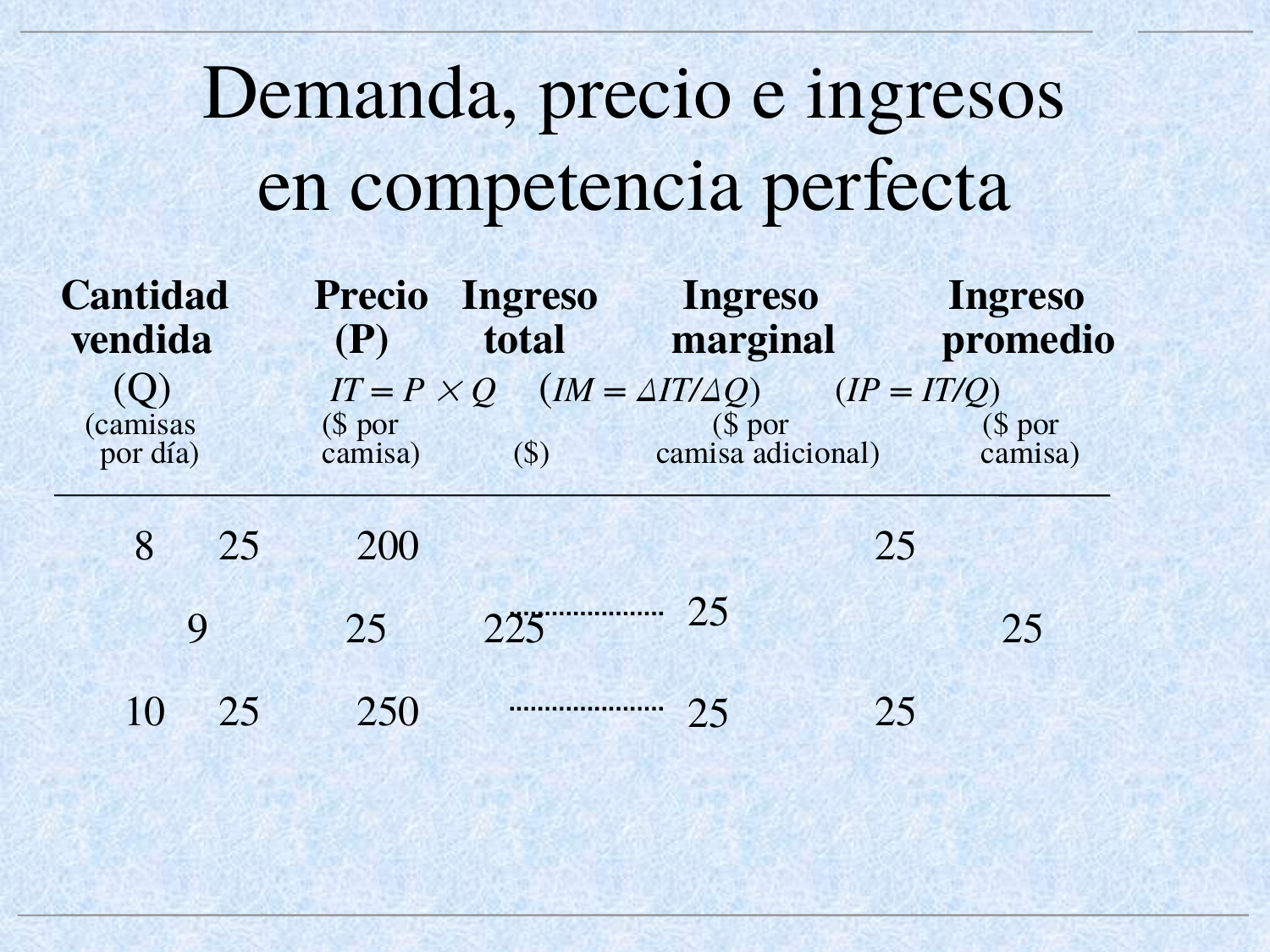

# Demanda, precio e ingresos en competencia perfecta
	Cantidad	Precio	  Ingreso        Ingreso	            Ingreso
	 vendida	  (P)	    total          marginal          promedio
	     (Q)		  IT = P × Q    (IM = ΔIT/ΔQ)       (IP = IT/Q)
         (camisas	 ($ por 	   	                  ($ por	                    ($ por
	     por día)	 camisa)	         ($)	           camisa adicional)	    camisa)
	       8	   25	    200				     25
		9	   25	    225				     25
	      10	   25	    250				     25

25

25